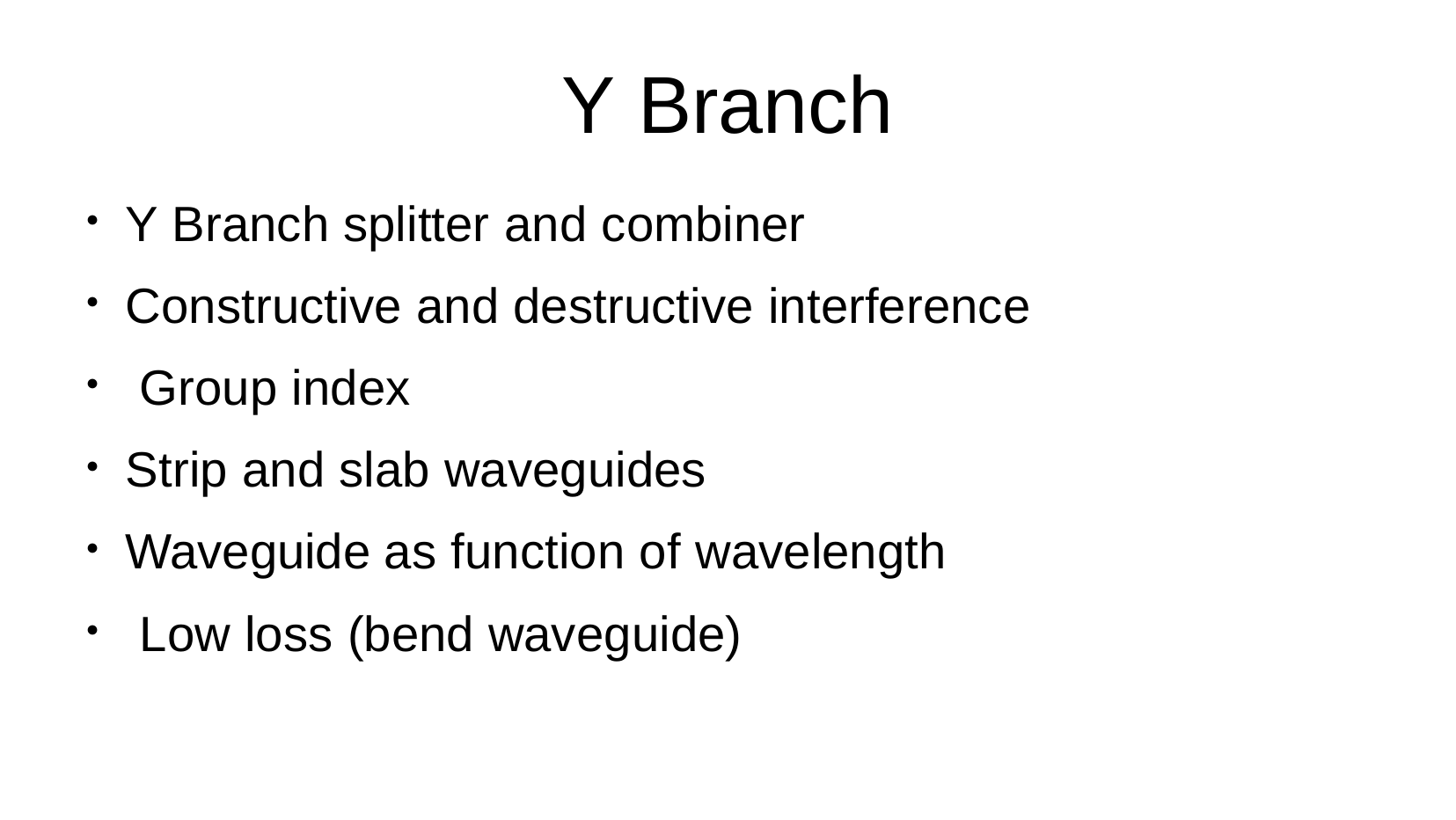

# Y Branch
Y Branch splitter and combiner  Constructive and destructive interference  Group index
Strip and slab waveguides  Waveguide as function of wavelength  Low loss (bend waveguide)
●
●
●
●
●
●